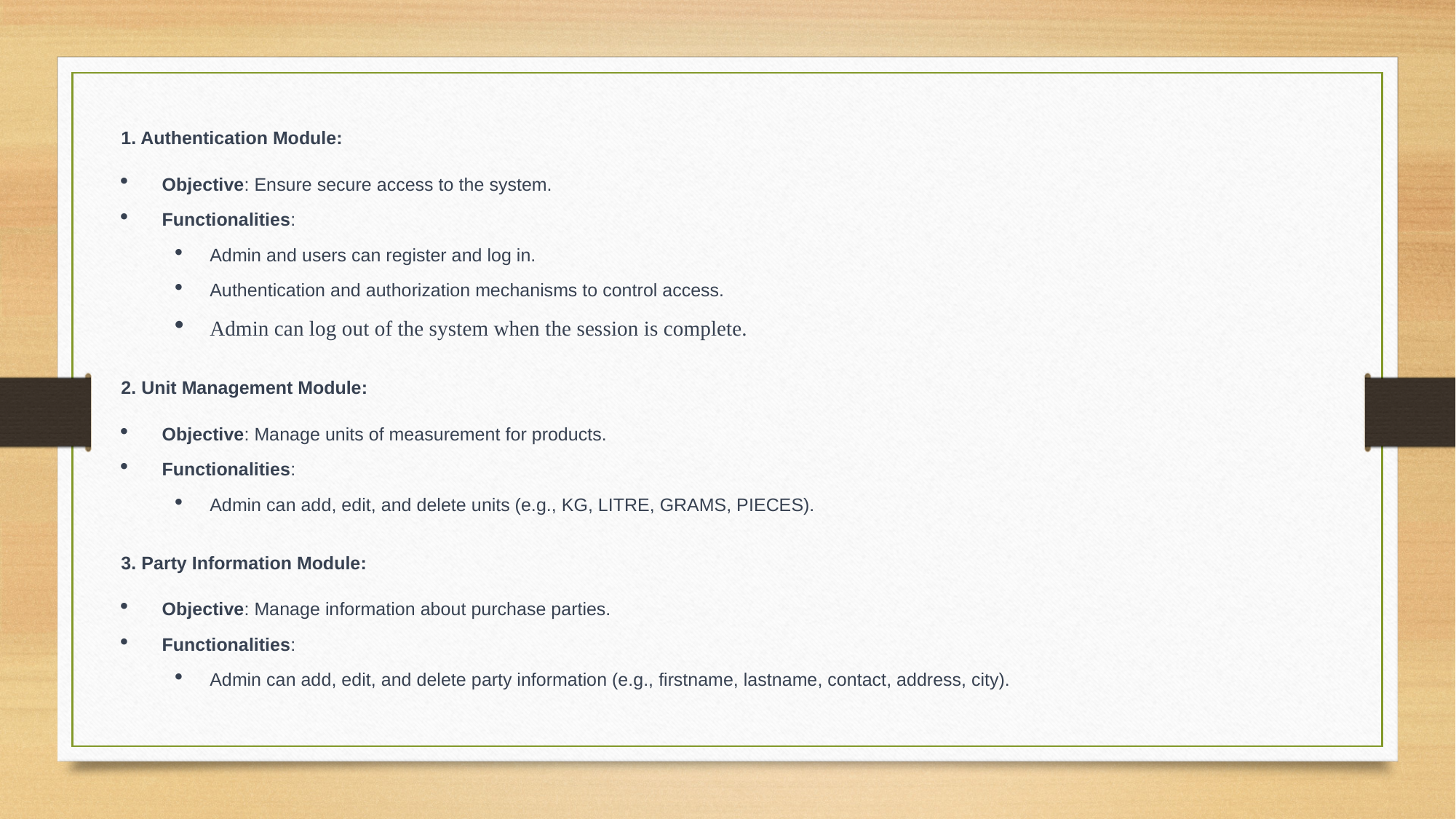

1. Authentication Module:
Objective: Ensure secure access to the system.
Functionalities:
Admin and users can register and log in.
Authentication and authorization mechanisms to control access.
Admin can log out of the system when the session is complete.
2. Unit Management Module:
Objective: Manage units of measurement for products.
Functionalities:
Admin can add, edit, and delete units (e.g., KG, LITRE, GRAMS, PIECES).
3. Party Information Module:
Objective: Manage information about purchase parties.
Functionalities:
Admin can add, edit, and delete party information (e.g., firstname, lastname, contact, address, city).